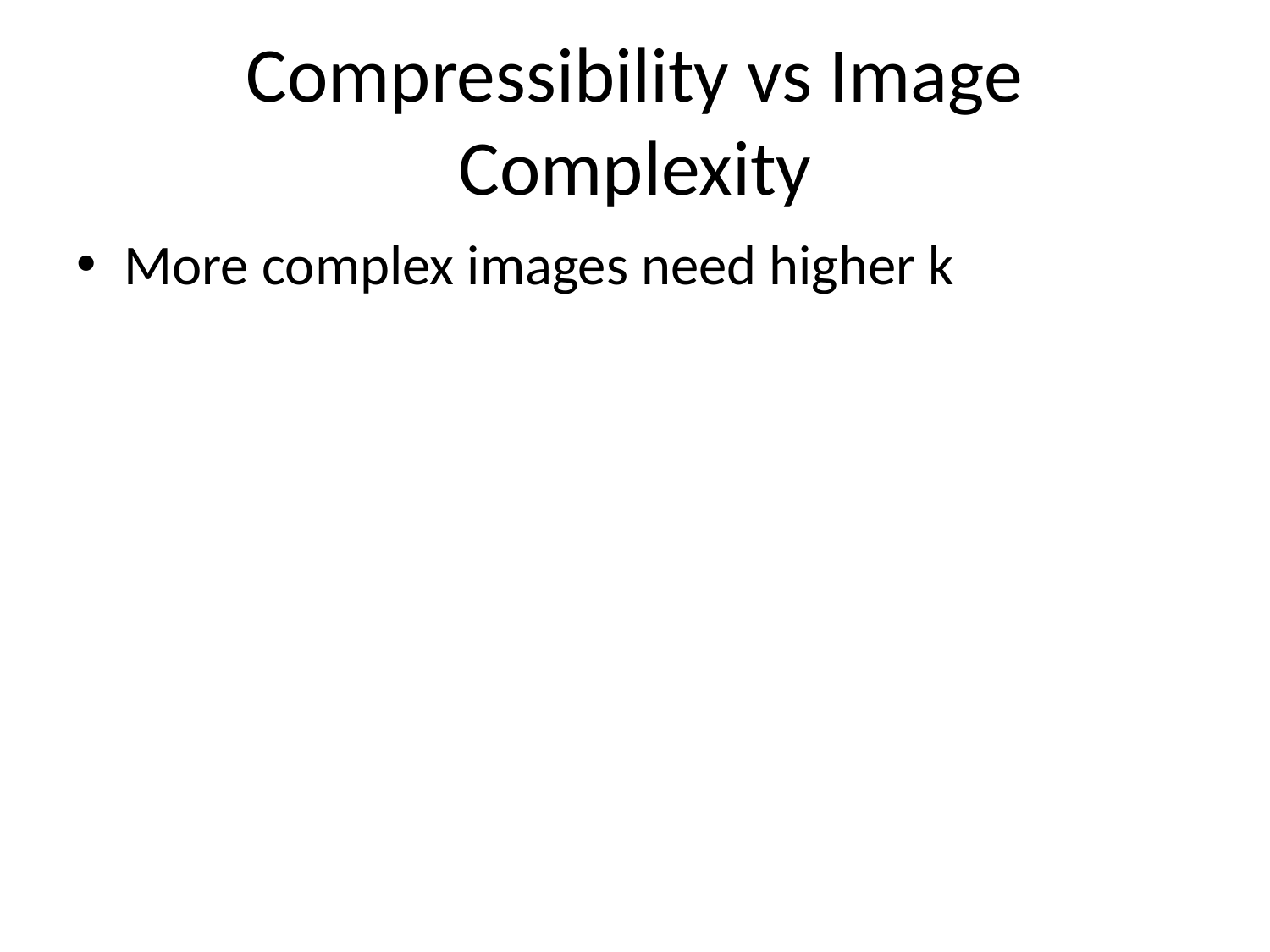

# Compressibility vs Image Complexity
More complex images need higher k